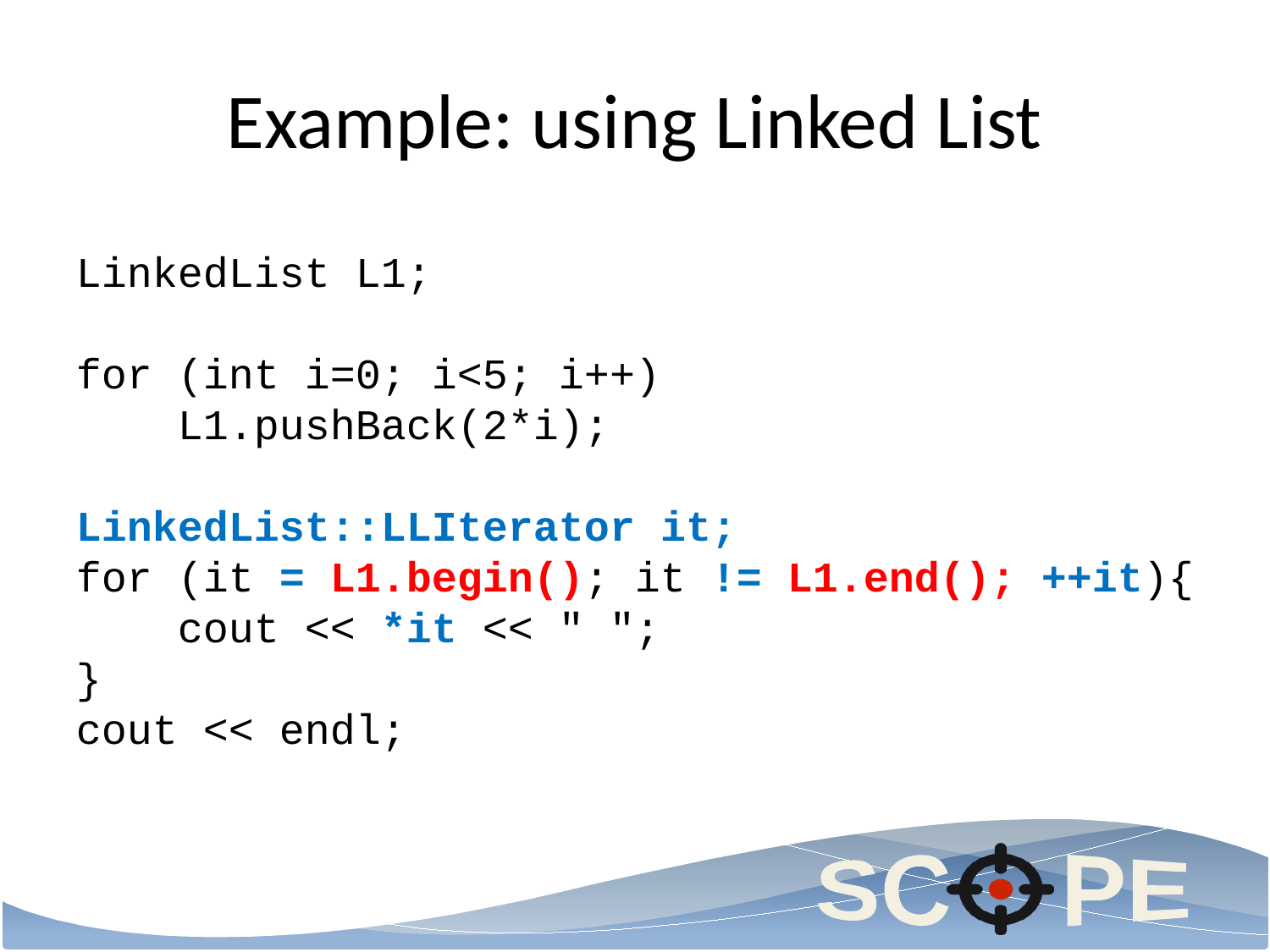

# Example: using Linked List
LinkedList L1;

for (int i=0; i<5; i++)
    L1.pushBack(2*i);

LinkedList::LLIterator it;
for (it = L1.begin(); it != L1.end(); ++it){
    cout << *it << " ";
}
cout << endl;